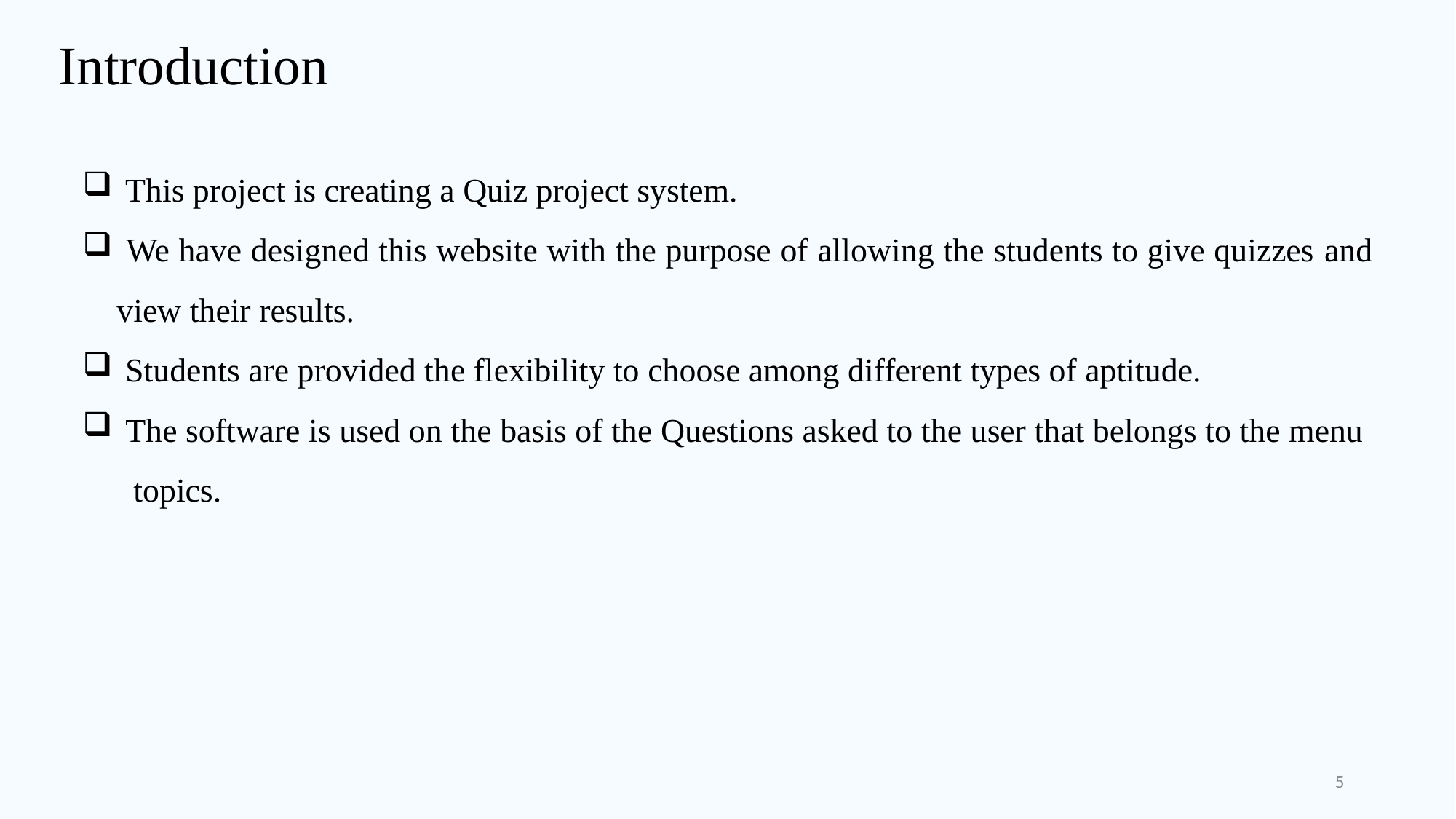

Introduction
 This project is creating a Quiz project system.
 We have designed this website with the purpose of allowing the students to give quizzes and view their results.
 Students are provided the flexibility to choose among different types of aptitude.
 The software is used on the basis of the Questions asked to the user that belongs to the menu    topics.
5